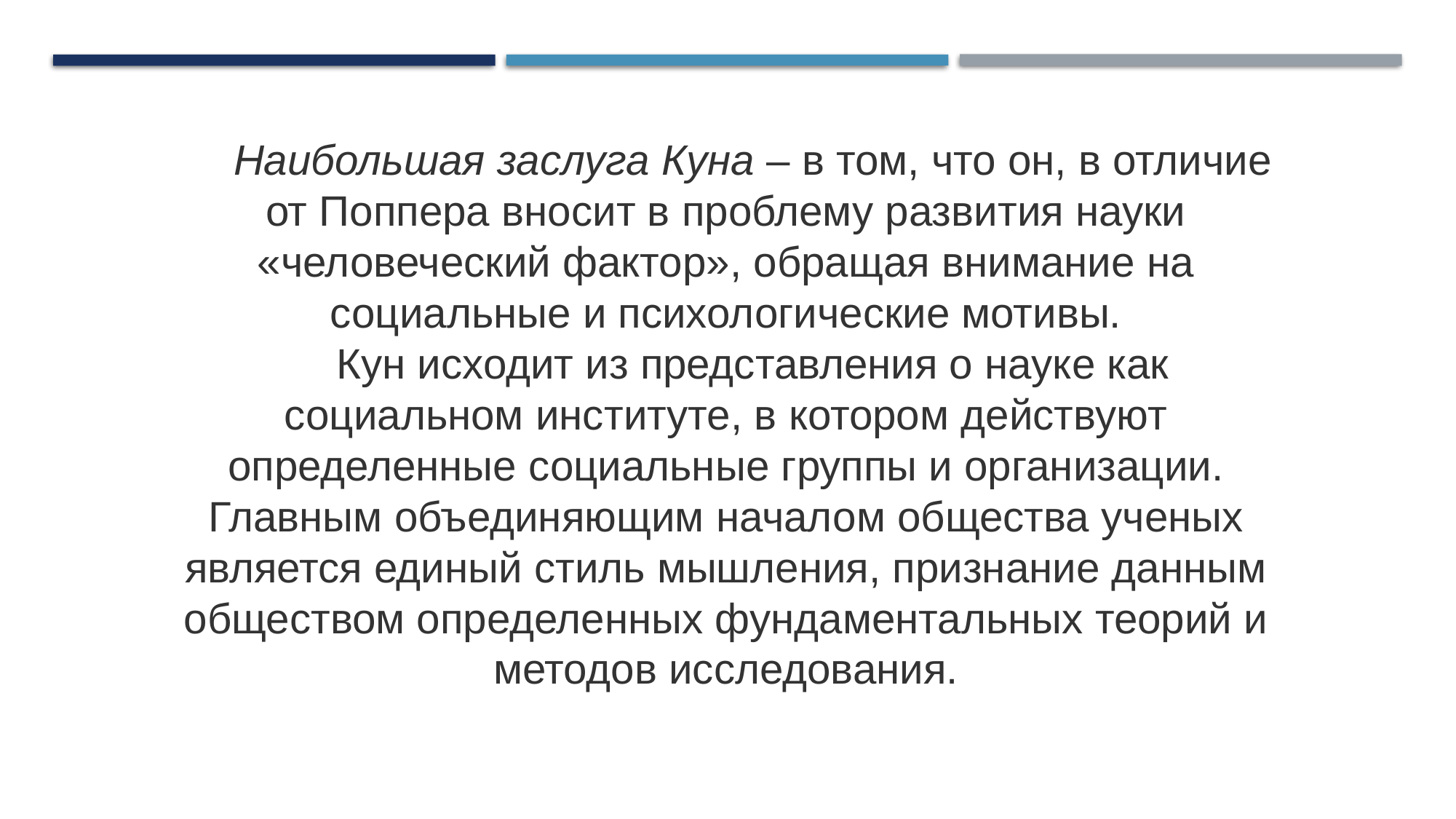

Наибольшая заслуга Куна – в том, что он, в отличие от Поппера вносит в проблему развития науки «человеческий фактор», обращая внимание на социальные и психологические мотивы.
Кун исходит из представления о науке как социальном институте, в котором действуют определенные социальные группы и организации. Главным объединяющим началом общества ученых является единый стиль мышления, признание данным обществом определенных фундаментальных теорий и методов исследования.